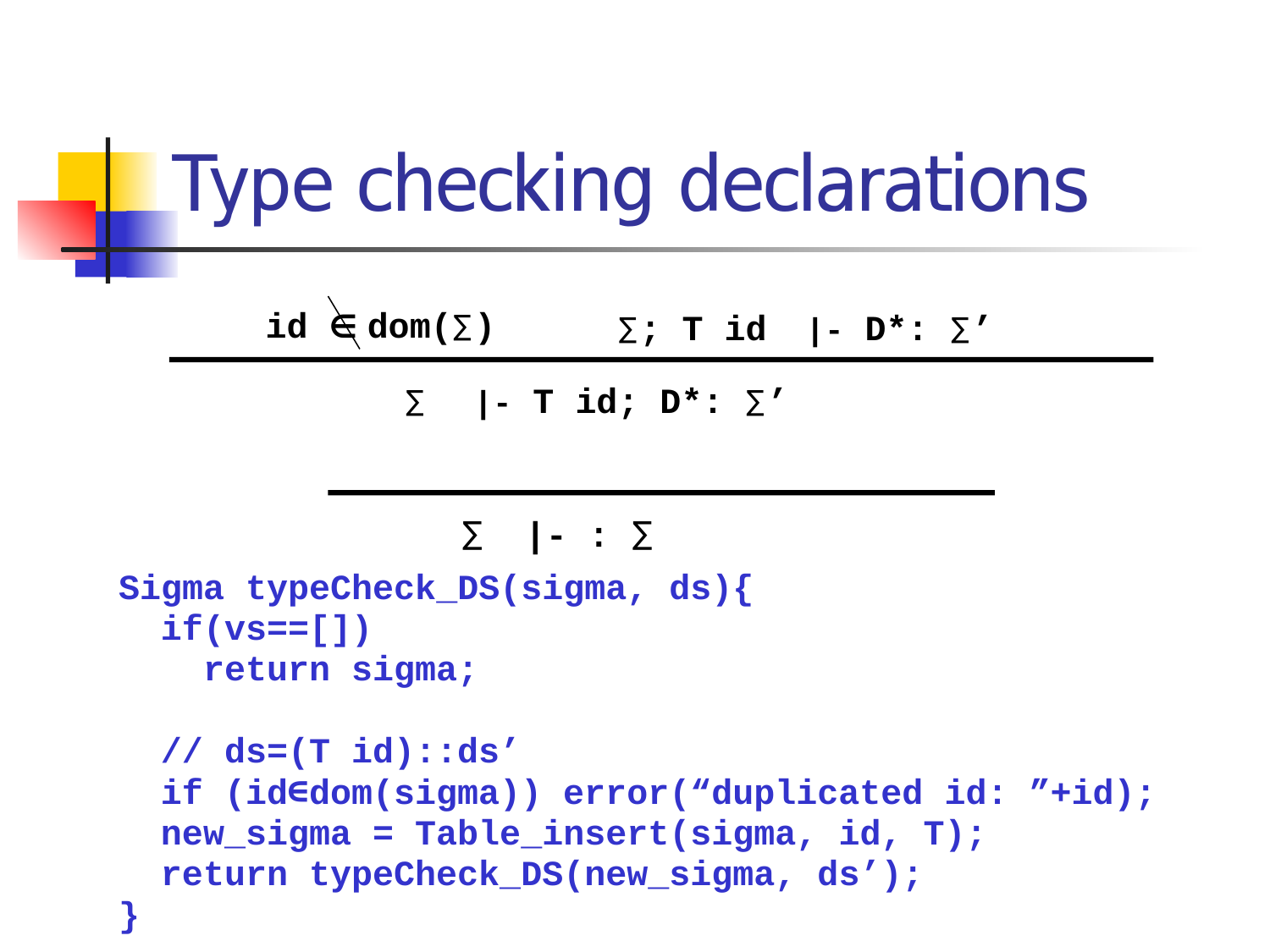

# Type checking declarations
id ∈ dom(∑)

∑; T id  |- D*: ∑’

∑   |- T id; D*: ∑’

∑  |- : ∑
Sigma typeCheck_DS(sigma, ds){
  if(vs==[])
    return sigma;

  // ds=(T id)::ds’
  if (id∈dom(sigma)) error(“duplicated id: ”+id);
  new_sigma = Table_insert(sigma, id, T);
  return typeCheck_DS(new_sigma, ds’);
}